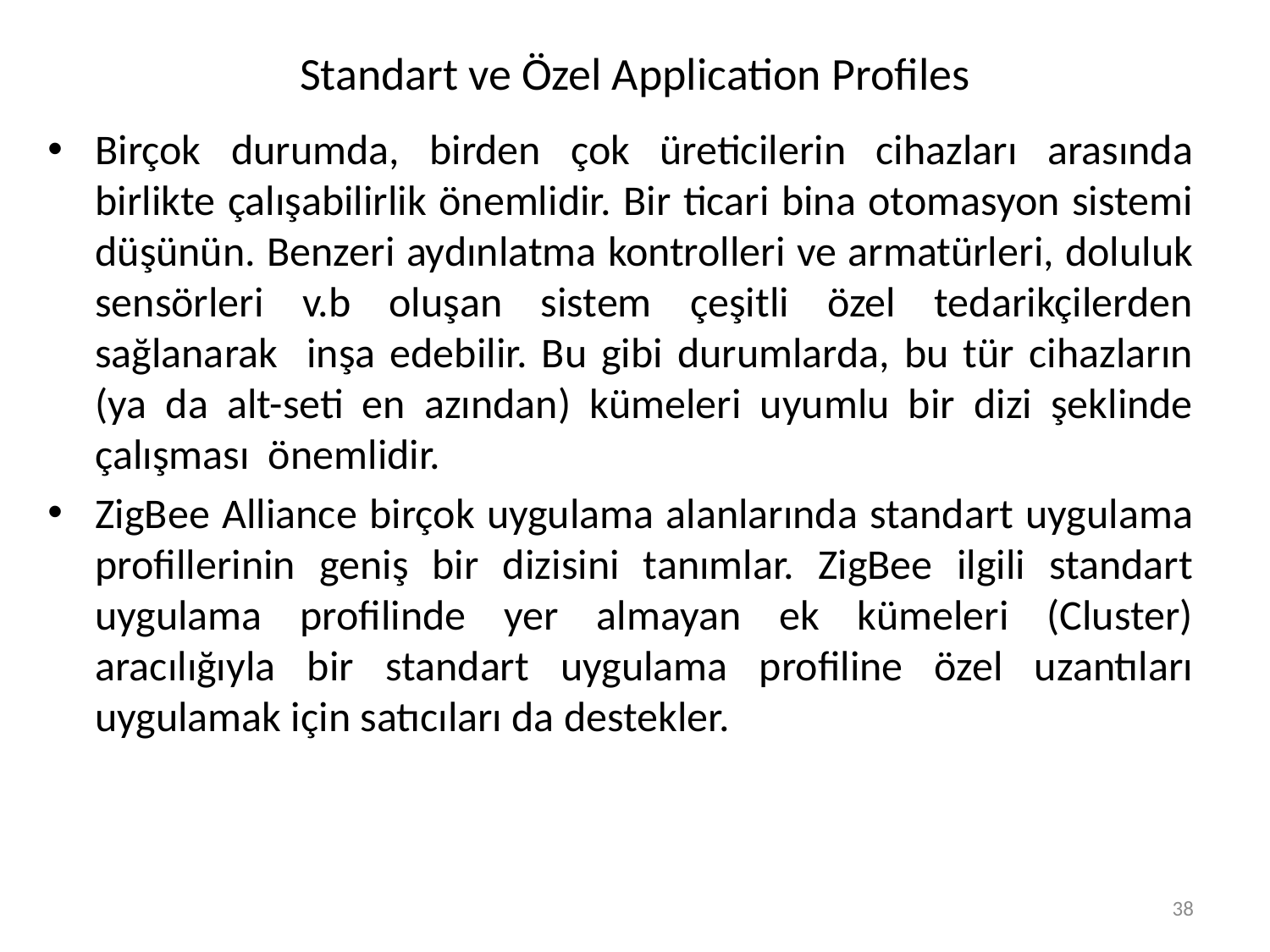

# Standart ve Özel Application Profiles
Birçok durumda, birden çok üreticilerin cihazları arasında birlikte çalışabilirlik önemlidir. Bir ticari bina otomasyon sistemi düşünün. Benzeri aydınlatma kontrolleri ve armatürleri, doluluk sensörleri v.b oluşan sistem çeşitli özel tedarikçilerden sağlanarak  inşa edebilir. Bu gibi durumlarda, bu tür cihazların (ya da alt-seti en azından) kümeleri uyumlu bir dizi şeklinde çalışması  önemlidir.
ZigBee Alliance birçok uygulama alanlarında standart uygulama profillerinin geniş bir dizisini tanımlar. ZigBee ilgili standart uygulama profilinde yer almayan ek kümeleri (Cluster) aracılığıyla bir standart uygulama profiline özel uzantıları uygulamak için satıcıları da destekler.

38